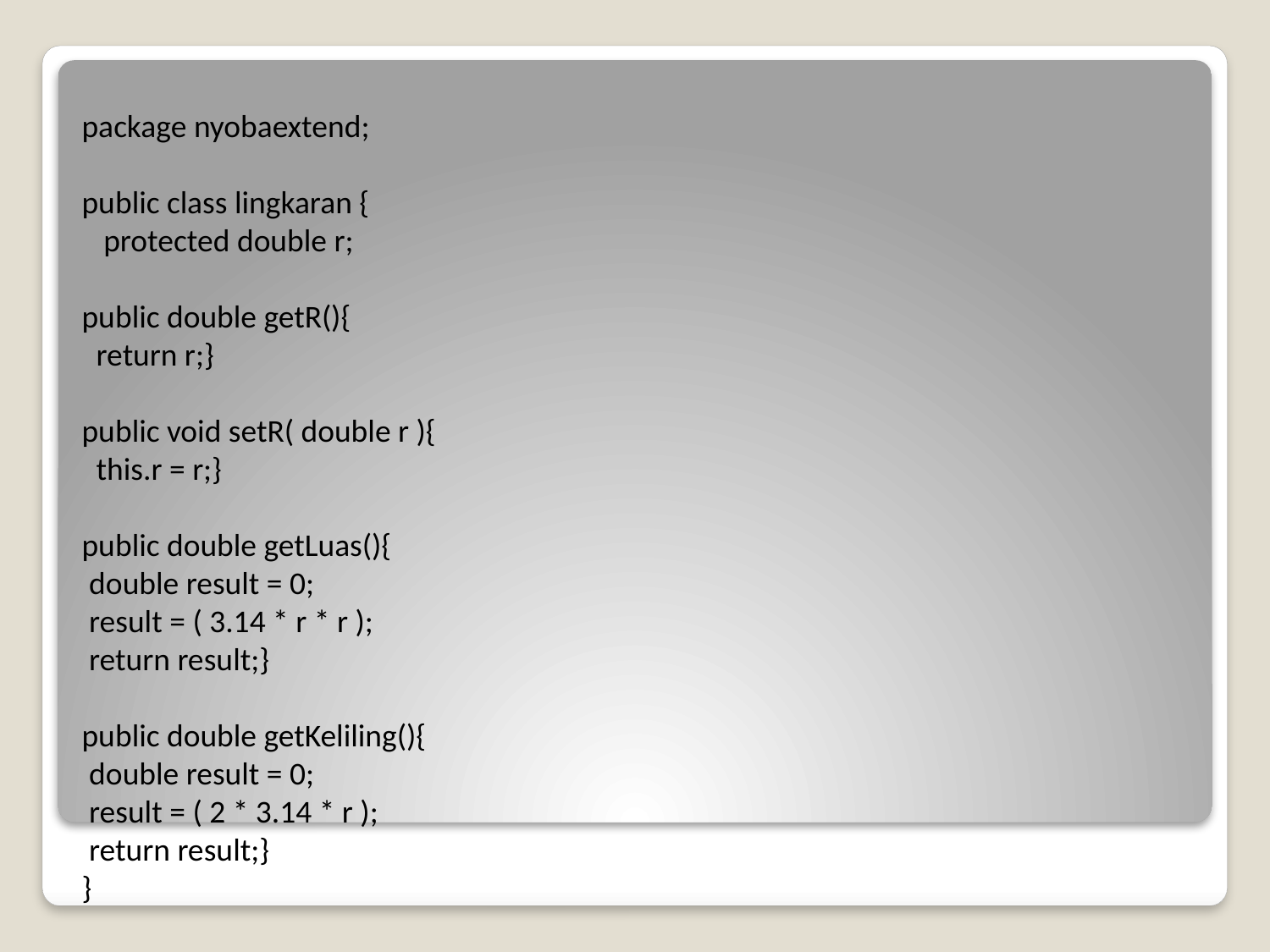

package nyobaextend;

public class lingkaran {
   protected double r;

public double getR(){
  return r;}

public void setR( double r ){
  this.r = r;}

public double getLuas(){
 double result = 0;
 result = ( 3.14 * r * r );
 return result;}

public double getKeliling(){
 double result = 0;
 result = ( 2 * 3.14 * r );
 return result;}
}